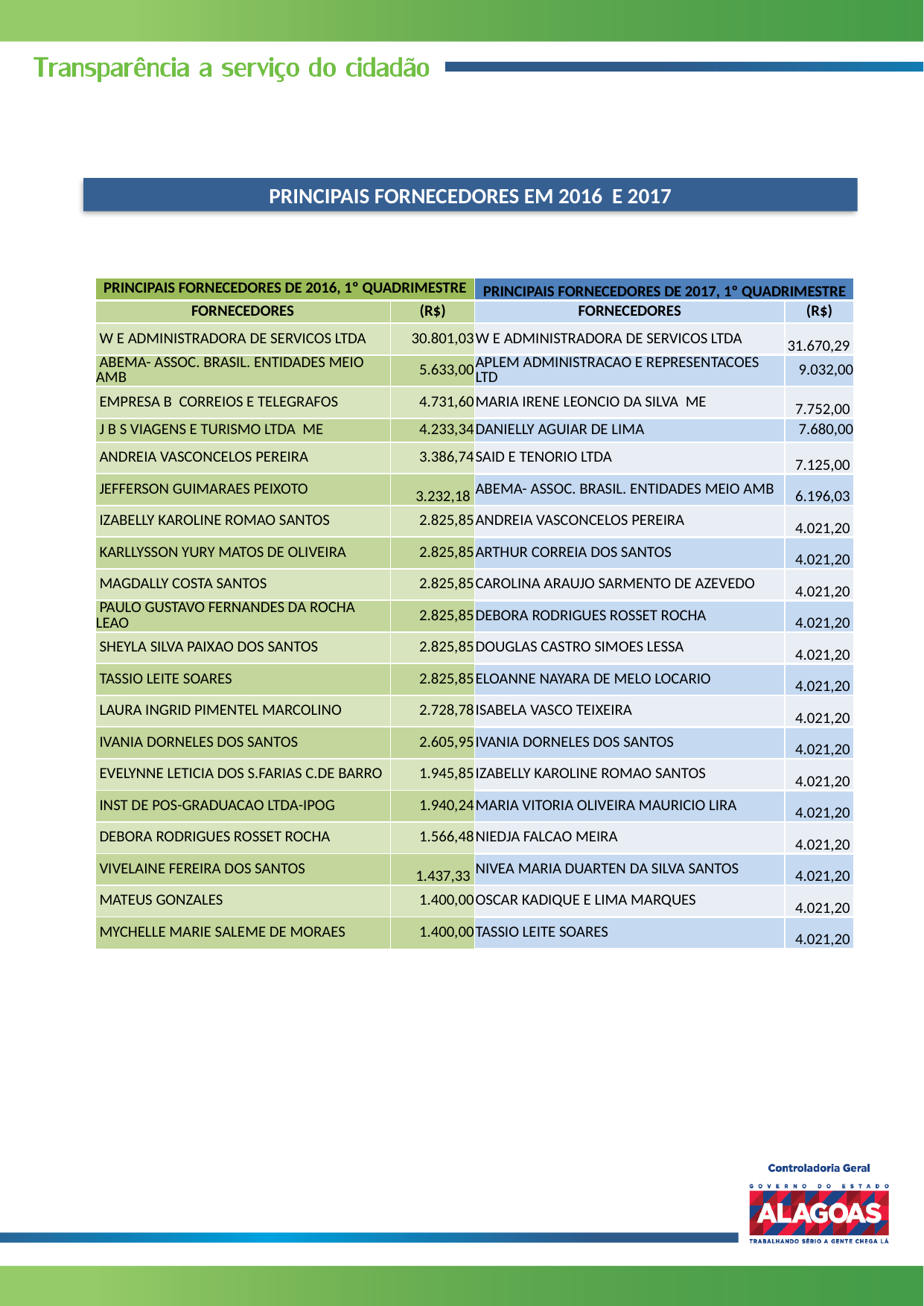

PRINCIPAIS FORNECEDORES EM 2016  E 2017
| PRINCIPAIS FORNECEDORES DE 2016, 1º QUADRIMESTRE |  | PRINCIPAIS FORNECEDORES DE 2017, 1º QUADRIMESTRE |  |
| --- | --- | --- | --- |
| FORNECEDORES | (R$) | FORNECEDORES | (R$) |
| W E ADMINISTRADORA DE SERVICOS LTDA | 30.801,03 | W E ADMINISTRADORA DE SERVICOS LTDA | 31.670,29 |
| ABEMA- ASSOC. BRASIL. ENTIDADES MEIO AMB | 5.633,00 | APLEM ADMINISTRACAO E REPRESENTACOES LTD | 9.032,00 |
| EMPRESA B CORREIOS E TELEGRAFOS | 4.731,60 | MARIA IRENE LEONCIO DA SILVA ME | 7.752,00 |
| J B S VIAGENS E TURISMO LTDA ME | 4.233,34 | DANIELLY AGUIAR DE LIMA | 7.680,00 |
| ANDREIA VASCONCELOS PEREIRA | 3.386,74 | SAID E TENORIO LTDA | 7.125,00 |
| JEFFERSON GUIMARAES PEIXOTO | 3.232,18 | ABEMA- ASSOC. BRASIL. ENTIDADES MEIO AMB | 6.196,03 |
| IZABELLY KAROLINE ROMAO SANTOS | 2.825,85 | ANDREIA VASCONCELOS PEREIRA | 4.021,20 |
| KARLLYSSON YURY MATOS DE OLIVEIRA | 2.825,85 | ARTHUR CORREIA DOS SANTOS | 4.021,20 |
| MAGDALLY COSTA SANTOS | 2.825,85 | CAROLINA ARAUJO SARMENTO DE AZEVEDO | 4.021,20 |
| PAULO GUSTAVO FERNANDES DA ROCHA LEAO | 2.825,85 | DEBORA RODRIGUES ROSSET ROCHA | 4.021,20 |
| SHEYLA SILVA PAIXAO DOS SANTOS | 2.825,85 | DOUGLAS CASTRO SIMOES LESSA | 4.021,20 |
| TASSIO LEITE SOARES | 2.825,85 | ELOANNE NAYARA DE MELO LOCARIO | 4.021,20 |
| LAURA INGRID PIMENTEL MARCOLINO | 2.728,78 | ISABELA VASCO TEIXEIRA | 4.021,20 |
| IVANIA DORNELES DOS SANTOS | 2.605,95 | IVANIA DORNELES DOS SANTOS | 4.021,20 |
| EVELYNNE LETICIA DOS S.FARIAS C.DE BARRO | 1.945,85 | IZABELLY KAROLINE ROMAO SANTOS | 4.021,20 |
| INST DE POS-GRADUACAO LTDA-IPOG | 1.940,24 | MARIA VITORIA OLIVEIRA MAURICIO LIRA | 4.021,20 |
| DEBORA RODRIGUES ROSSET ROCHA | 1.566,48 | NIEDJA FALCAO MEIRA | 4.021,20 |
| VIVELAINE FEREIRA DOS SANTOS | 1.437,33 | NIVEA MARIA DUARTEN DA SILVA SANTOS | 4.021,20 |
| MATEUS GONZALES | 1.400,00 | OSCAR KADIQUE E LIMA MARQUES | 4.021,20 |
| MYCHELLE MARIE SALEME DE MORAES | 1.400,00 | TASSIO LEITE SOARES | 4.021,20 |